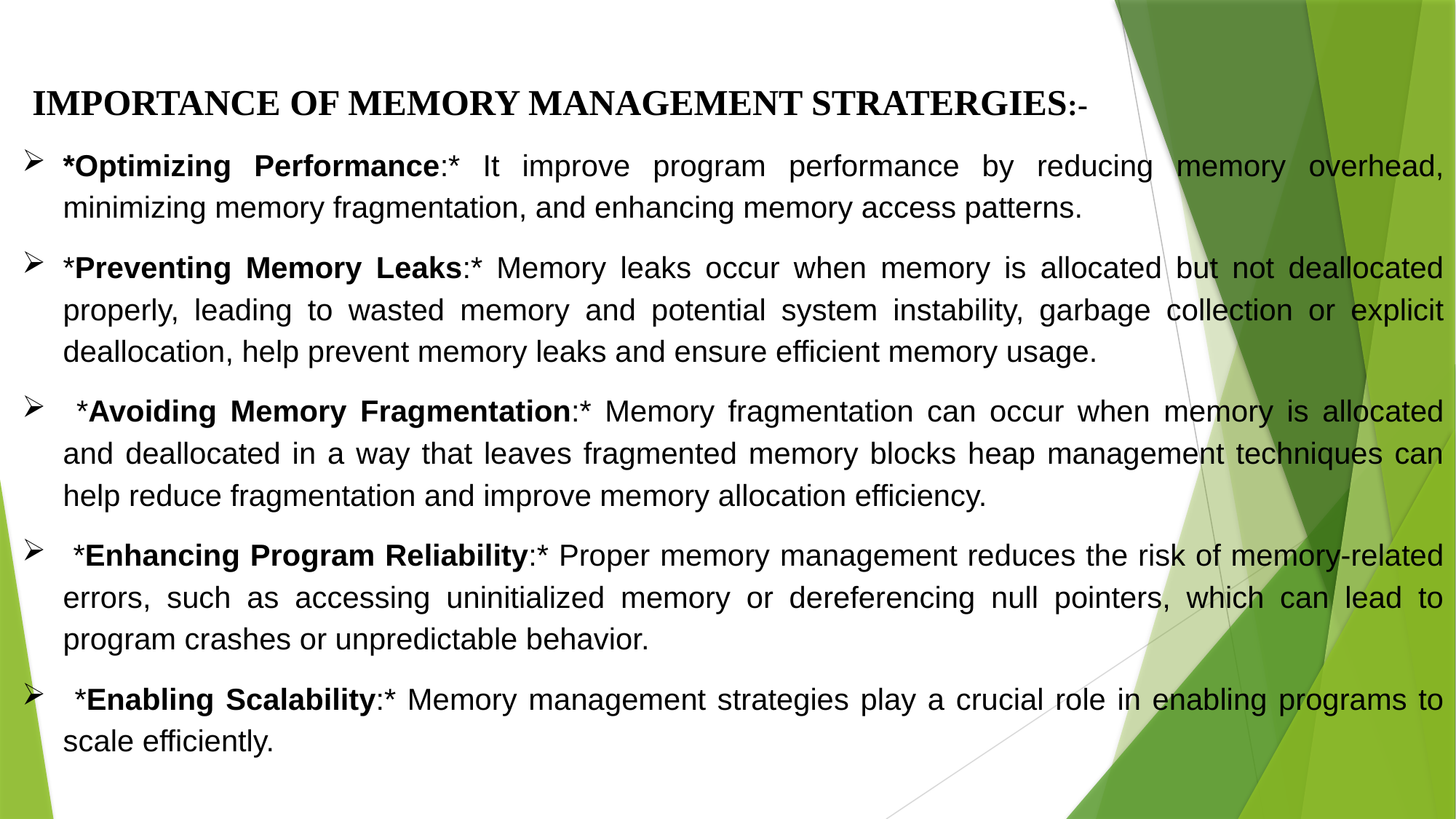

IMPORTANCE OF MEMORY MANAGEMENT STRATERGIES:-
*Optimizing Performance:* It improve program performance by reducing memory overhead, minimizing memory fragmentation, and enhancing memory access patterns.
*Preventing Memory Leaks:* Memory leaks occur when memory is allocated but not deallocated properly, leading to wasted memory and potential system instability, garbage collection or explicit deallocation, help prevent memory leaks and ensure efficient memory usage.
 *Avoiding Memory Fragmentation:* Memory fragmentation can occur when memory is allocated and deallocated in a way that leaves fragmented memory blocks heap management techniques can help reduce fragmentation and improve memory allocation efficiency.
 *Enhancing Program Reliability:* Proper memory management reduces the risk of memory-related errors, such as accessing uninitialized memory or dereferencing null pointers, which can lead to program crashes or unpredictable behavior.
 *Enabling Scalability:* Memory management strategies play a crucial role in enabling programs to scale efficiently.